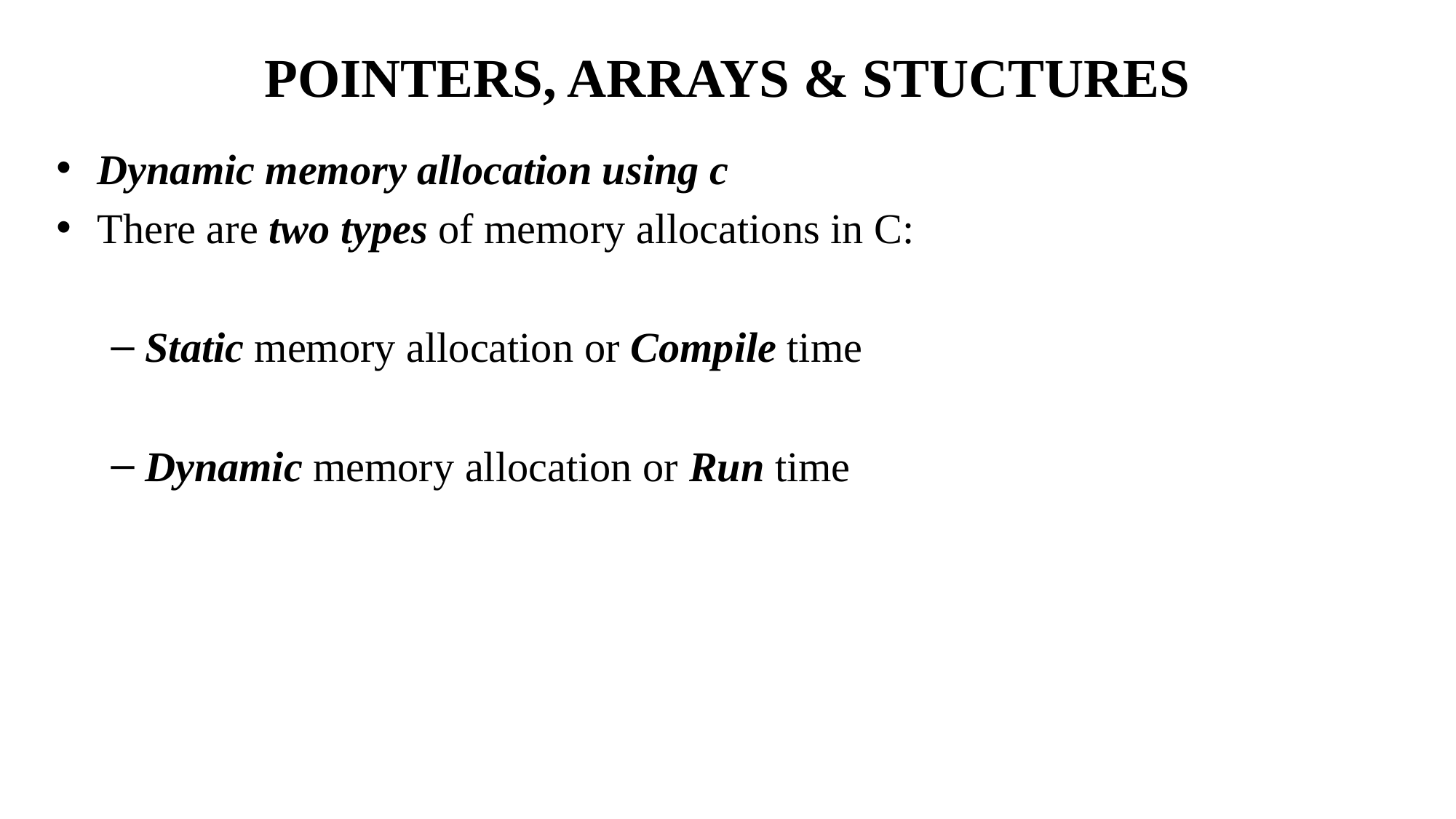

# POINTERS, ARRAYS & STUCTURES
Dynamic memory allocation using c
There are two types of memory allocations in C:

Static memory allocation or Compile time

Dynamic memory allocation or Run time